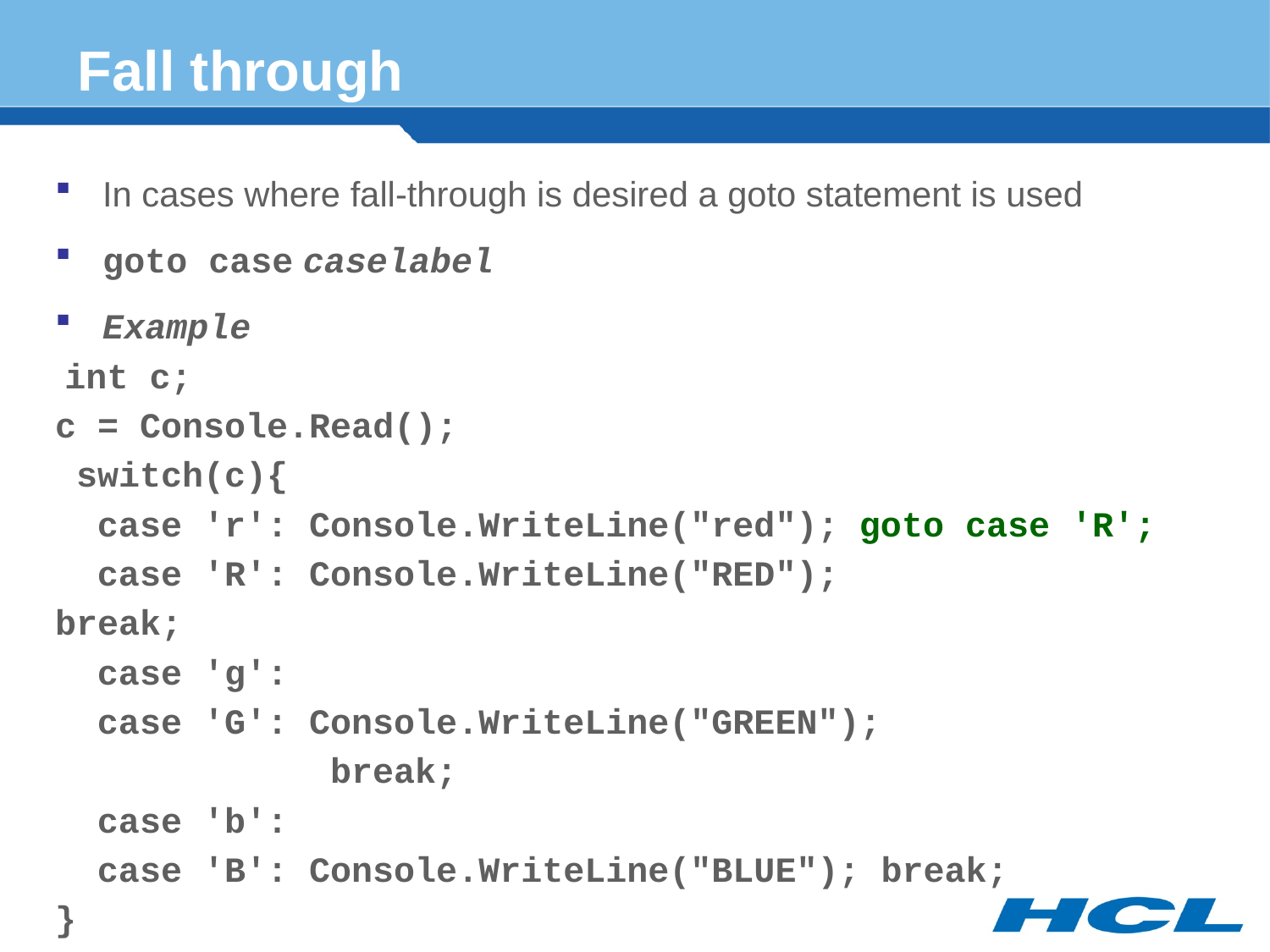

# Fall through
In cases where fall-through is desired a goto statement is used
goto case caselabel
Example
 int c;
c = Console.Read();
 switch(c){
  case 'r': Console.WriteLine("red"); goto case 'R';
  case 'R': Console.WriteLine("RED");
break;
  case 'g':
  case 'G': Console.WriteLine("GREEN");
             break;
  case 'b':
  case 'B': Console.WriteLine("BLUE"); break;
}